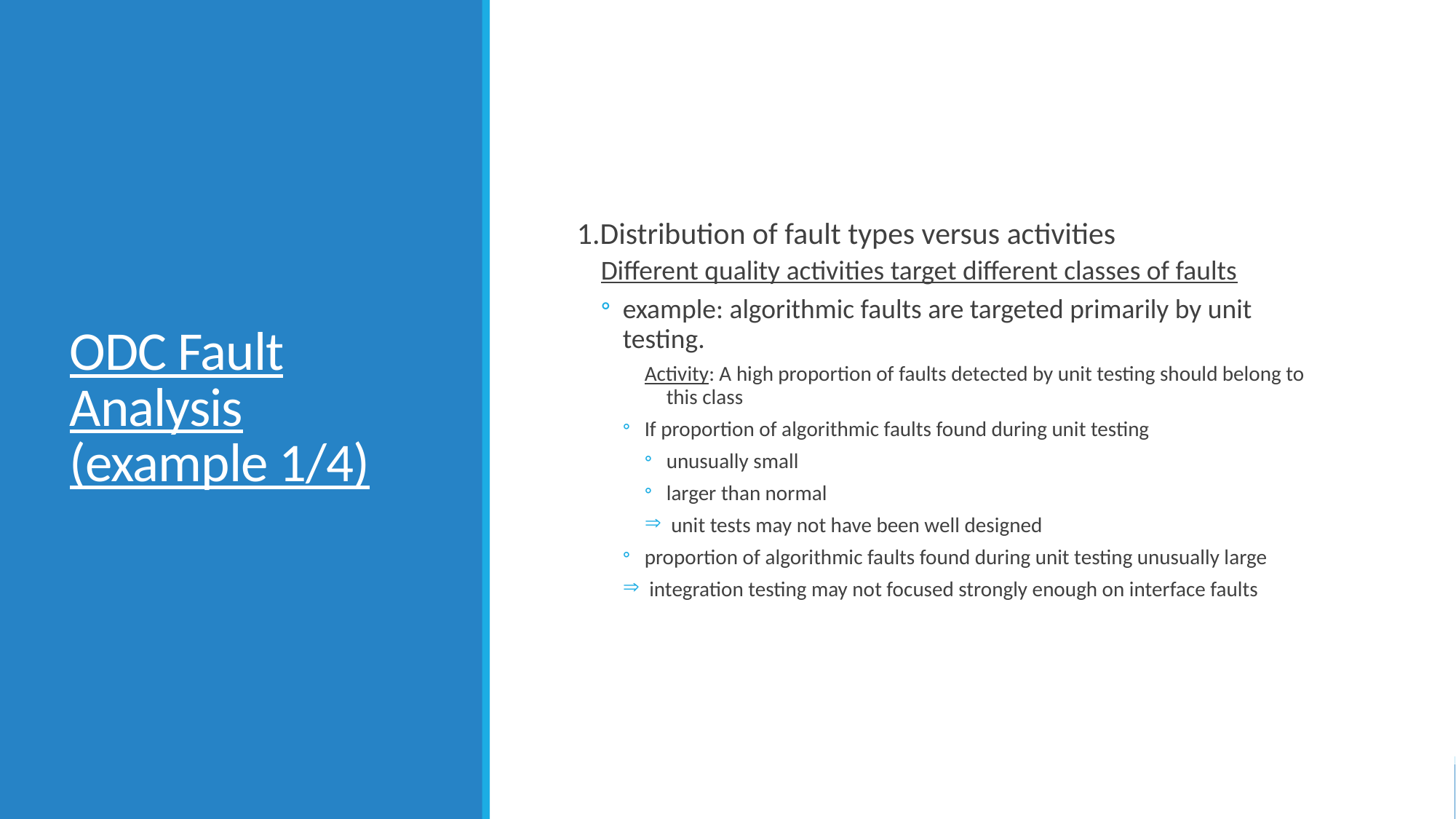

# ODC Fault Analysis		(example 1/4)
1.Distribution of fault types versus activities
Different quality activities target different classes of faults
example: algorithmic faults are targeted primarily by unit testing.
Activity: A high proportion of faults detected by unit testing should belong to this class
If proportion of algorithmic faults found during unit testing
unusually small
larger than normal
 unit tests may not have been well designed
proportion of algorithmic faults found during unit testing unusually large
 integration testing may not focused strongly enough on interface faults